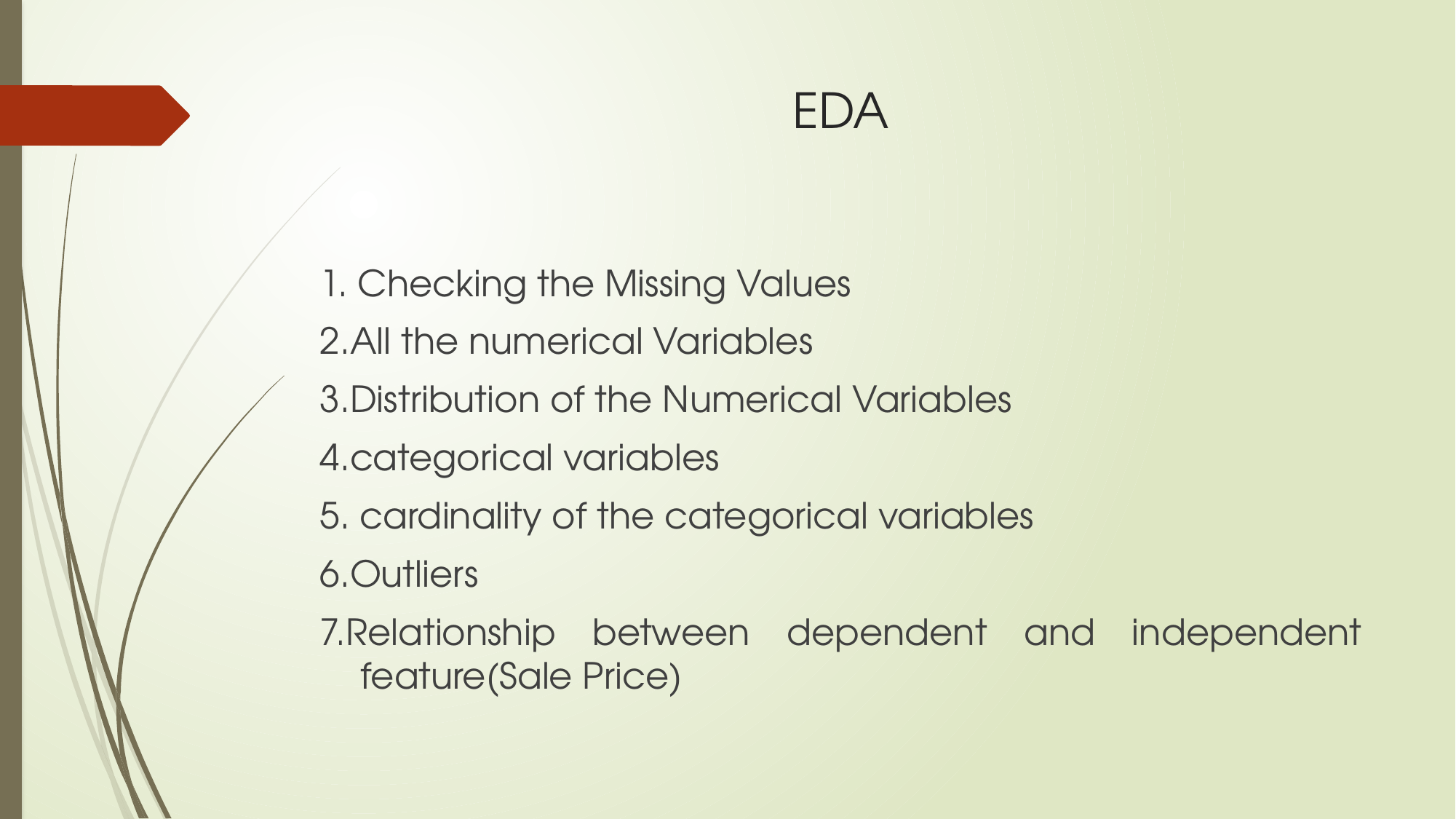

# EDA
1. Checking the Missing Values
2.All the numerical Variables
3.Distribution of the Numerical Variables
4.categorical variables
5. cardinality of the categorical variables
6.Outliers
7.Relationship between dependent and independent feature(Sale Price)